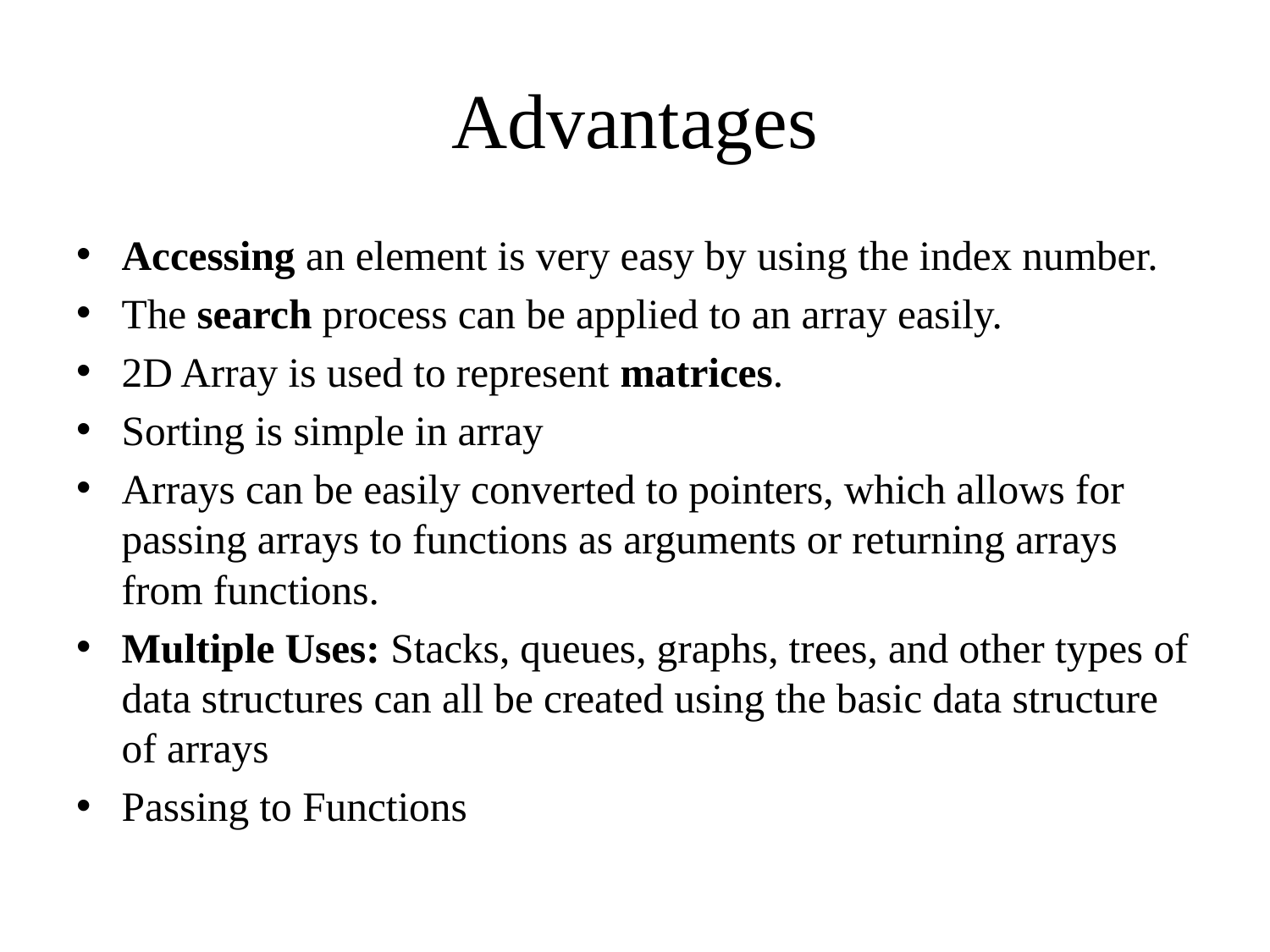

# Advantages
Accessing an element is very easy by using the index number.
The search process can be applied to an array easily.
2D Array is used to represent matrices.
Sorting is simple in array
Arrays can be easily converted to pointers, which allows for passing arrays to functions as arguments or returning arrays from functions.
Multiple Uses: Stacks, queues, graphs, trees, and other types of data structures can all be created using the basic data structure of arrays
Passing to Functions